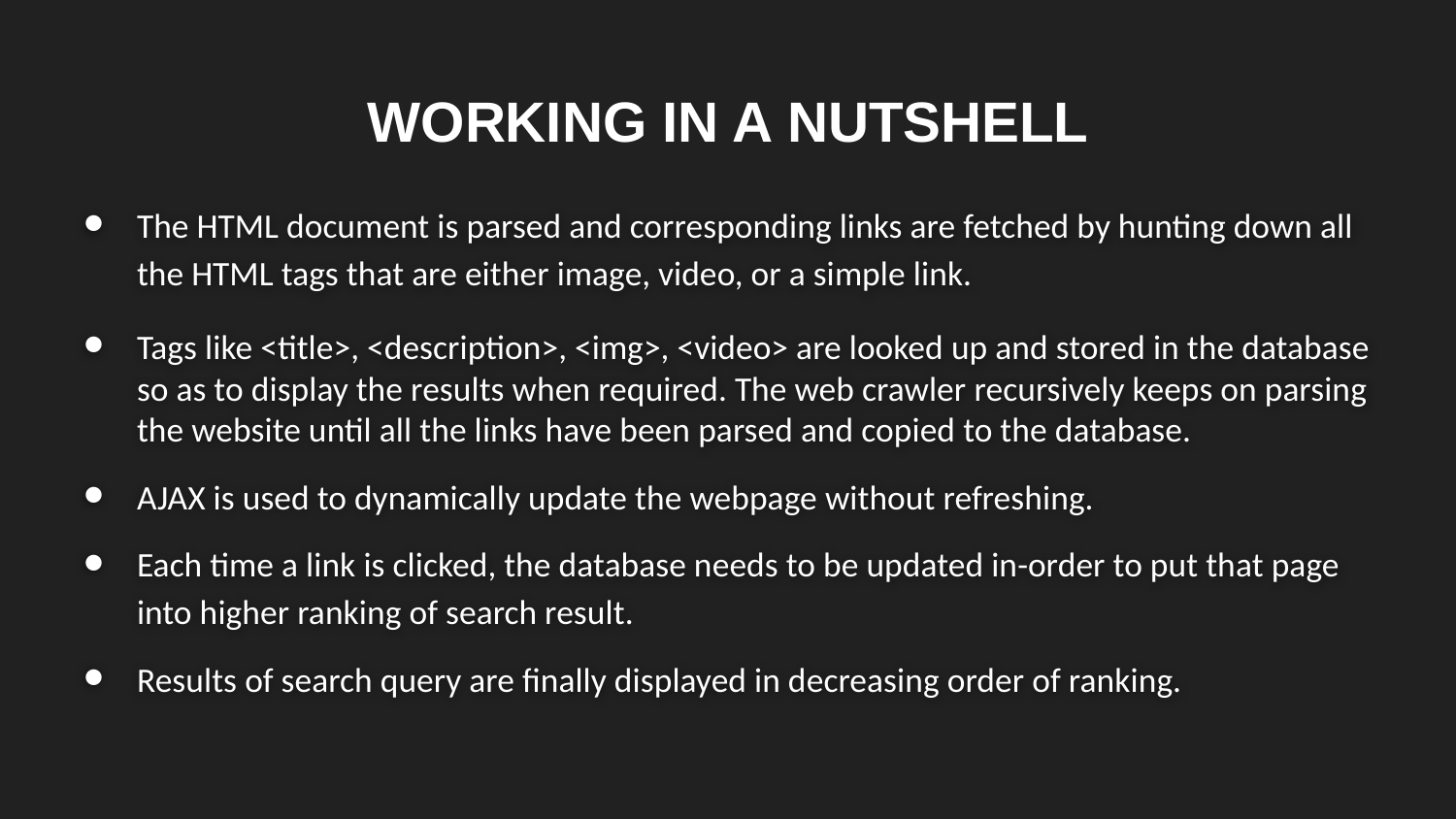

# WORKING IN A NUTSHELL
The HTML document is parsed and corresponding links are fetched by hunting down all the HTML tags that are either image, video, or a simple link.
Tags like <title>, <description>, <img>, <video> are looked up and stored in the database so as to display the results when required. The web crawler recursively keeps on parsing the website until all the links have been parsed and copied to the database.
AJAX is used to dynamically update the webpage without refreshing.
Each time a link is clicked, the database needs to be updated in-order to put that page into higher ranking of search result.
Results of search query are finally displayed in decreasing order of ranking.